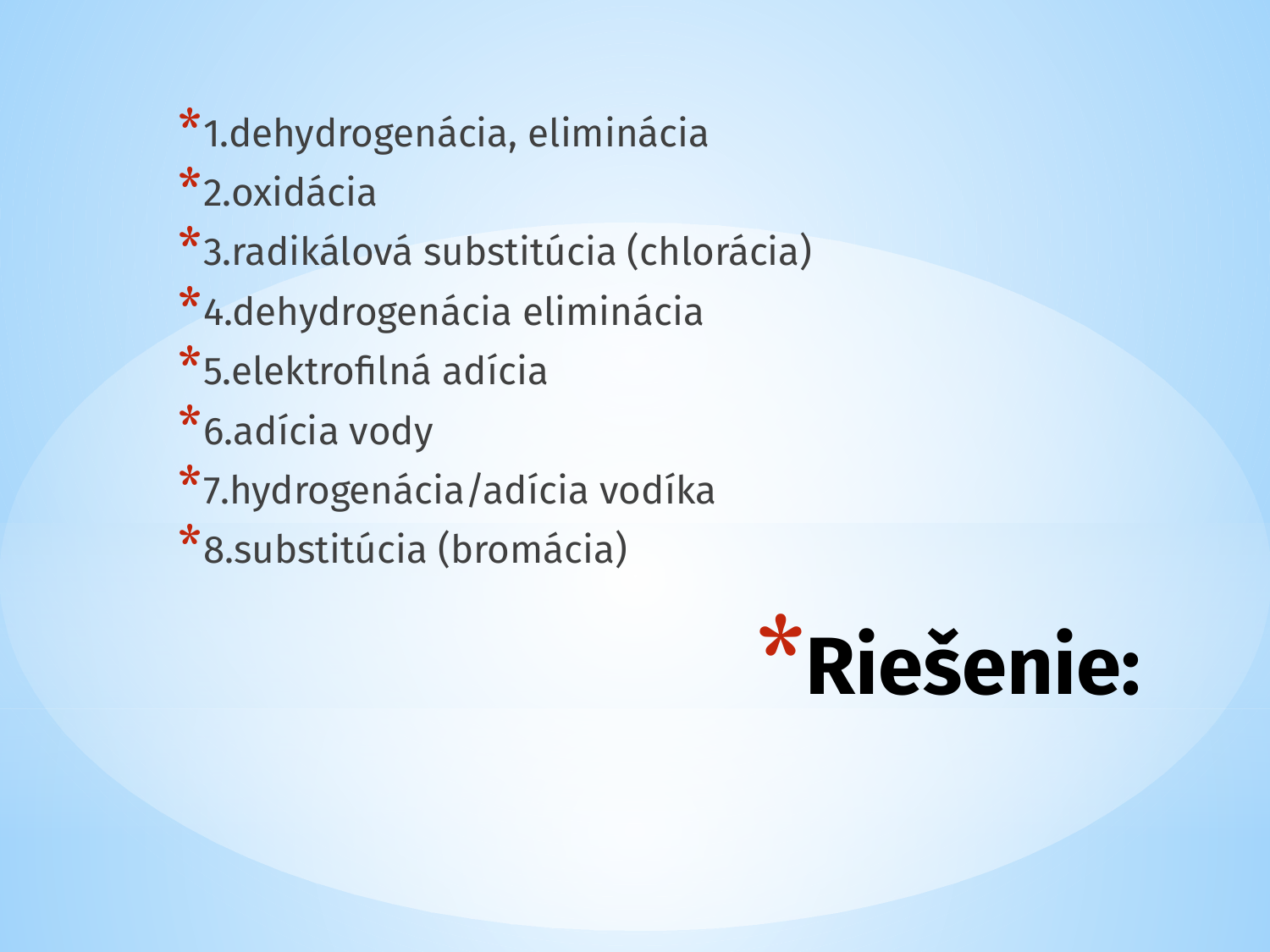

1.dehydrogenácia, eliminácia
2.oxidácia
3.radikálová substitúcia (chlorácia)
4.dehydrogenácia eliminácia
5.elektrofilná adícia
6.adícia vody
7.hydrogenácia/adícia vodíka
8.substitúcia (bromácia)
# Riešenie: